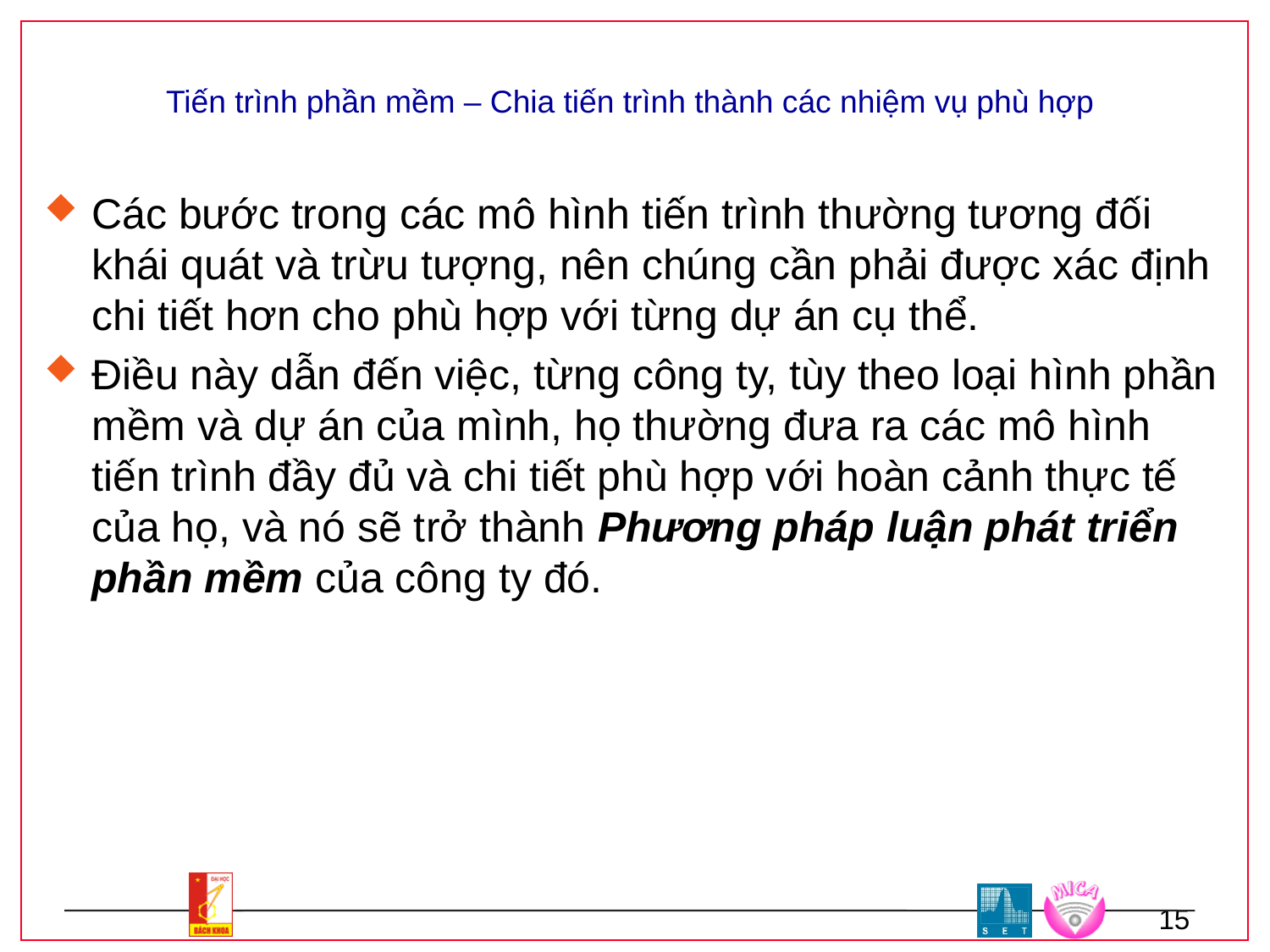

# Tiến trình phần mềm – Chia tiến trình thành các nhiệm vụ phù hợp
Các bước trong các mô hình tiến trình thường tương đối khái quát và trừu tượng, nên chúng cần phải được xác định chi tiết hơn cho phù hợp với từng dự án cụ thể.
Điều này dẫn đến việc, từng công ty, tùy theo loại hình phần mềm và dự án của mình, họ thường đưa ra các mô hình tiến trình đầy đủ và chi tiết phù hợp với hoàn cảnh thực tế của họ, và nó sẽ trở thành Phương pháp luận phát triển phần mềm của công ty đó.